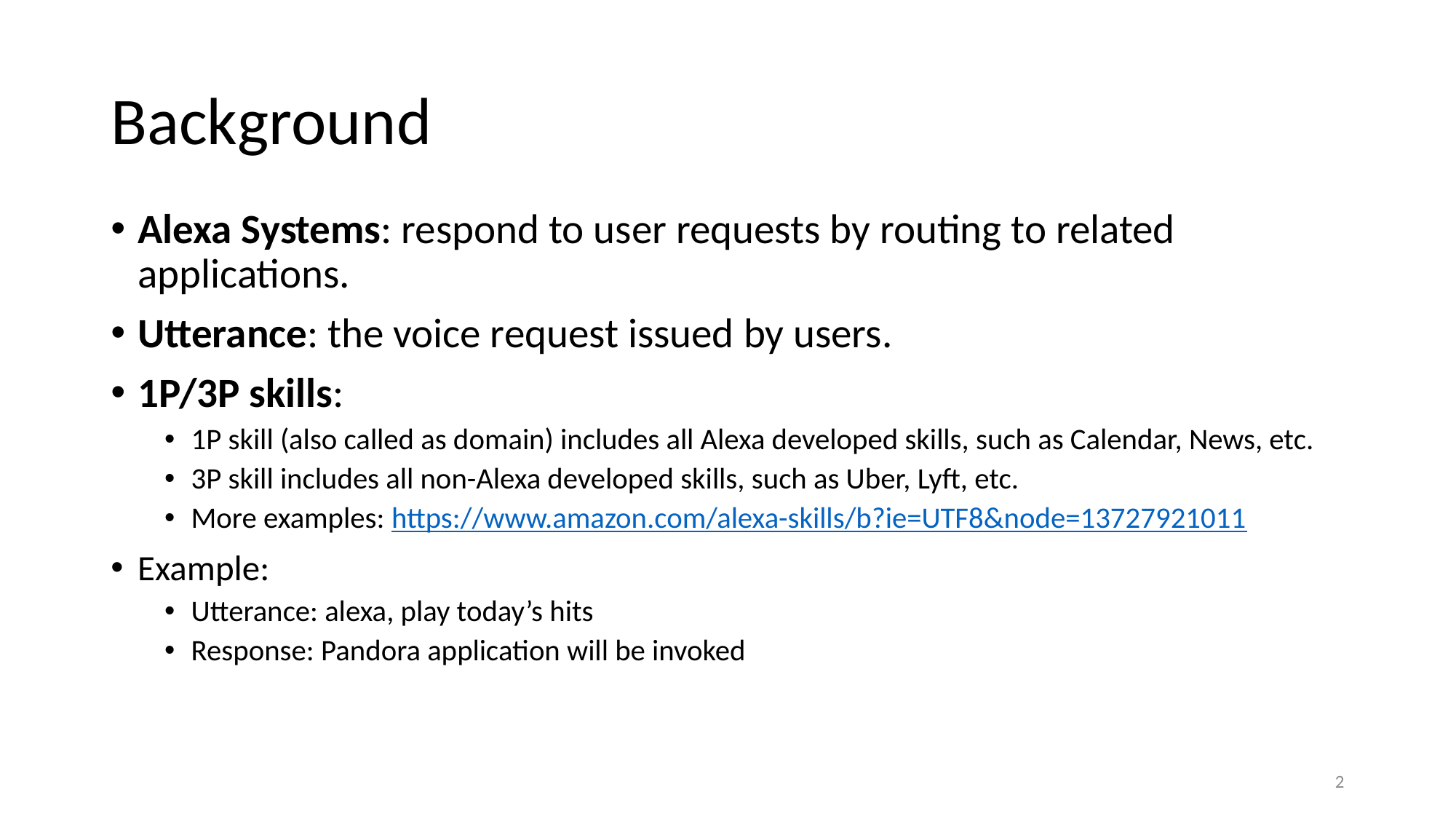

# Background
Alexa Systems: respond to user requests by routing to related applications.
Utterance: the voice request issued by users.
1P/3P skills:
1P skill (also called as domain) includes all Alexa developed skills, such as Calendar, News, etc.
3P skill includes all non-Alexa developed skills, such as Uber, Lyft, etc.
More examples: https://www.amazon.com/alexa-skills/b?ie=UTF8&node=13727921011
Example:
Utterance: alexa, play today’s hits
Response: Pandora application will be invoked

2